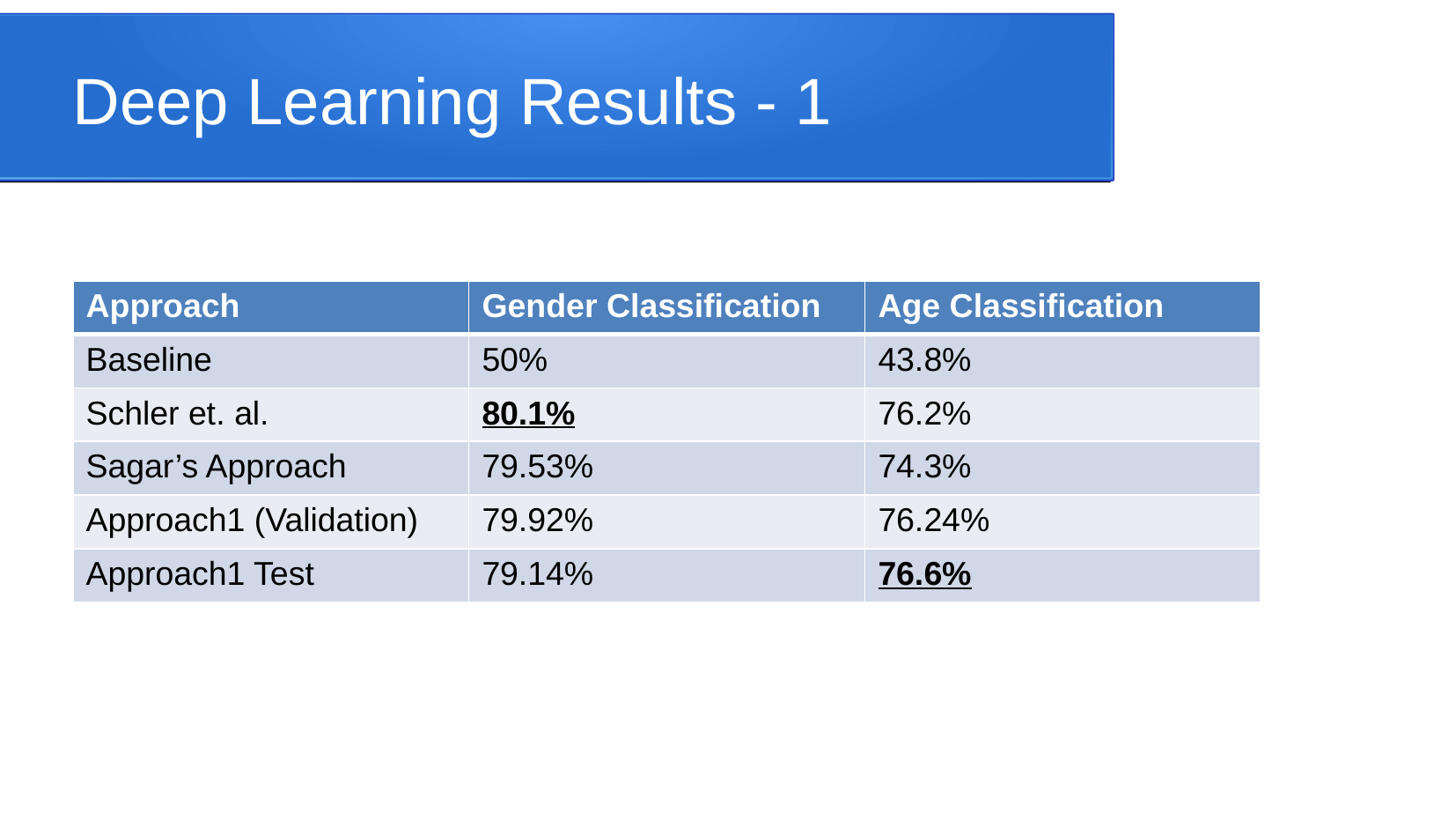

Deep Learning Results - 1

| Approach | Gender Classification | Age Classification |
| --- | --- | --- |
| Baseline | 50% | 43.8% |
| Schler et. al. | 80.1% | 76.2% |
| Sagar’s Approach | 79.53% | 74.3% |
| Approach1 (Validation) | 79.92% | 76.24% |
| Approach1 Test | 79.14% | 76.6% |